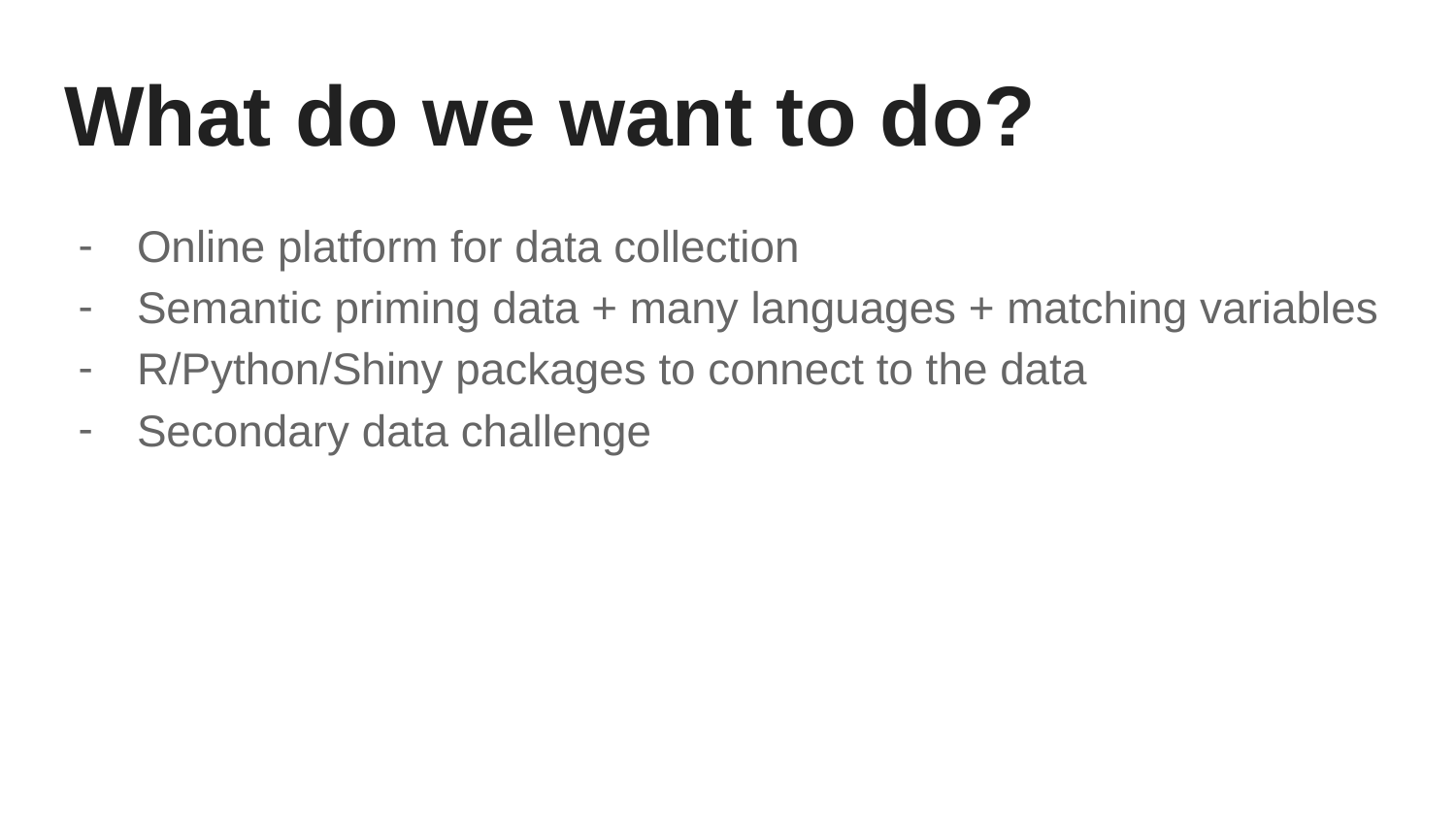

# What do we want to do?
Online platform for data collection
Semantic priming data + many languages + matching variables
R/Python/Shiny packages to connect to the data
Secondary data challenge